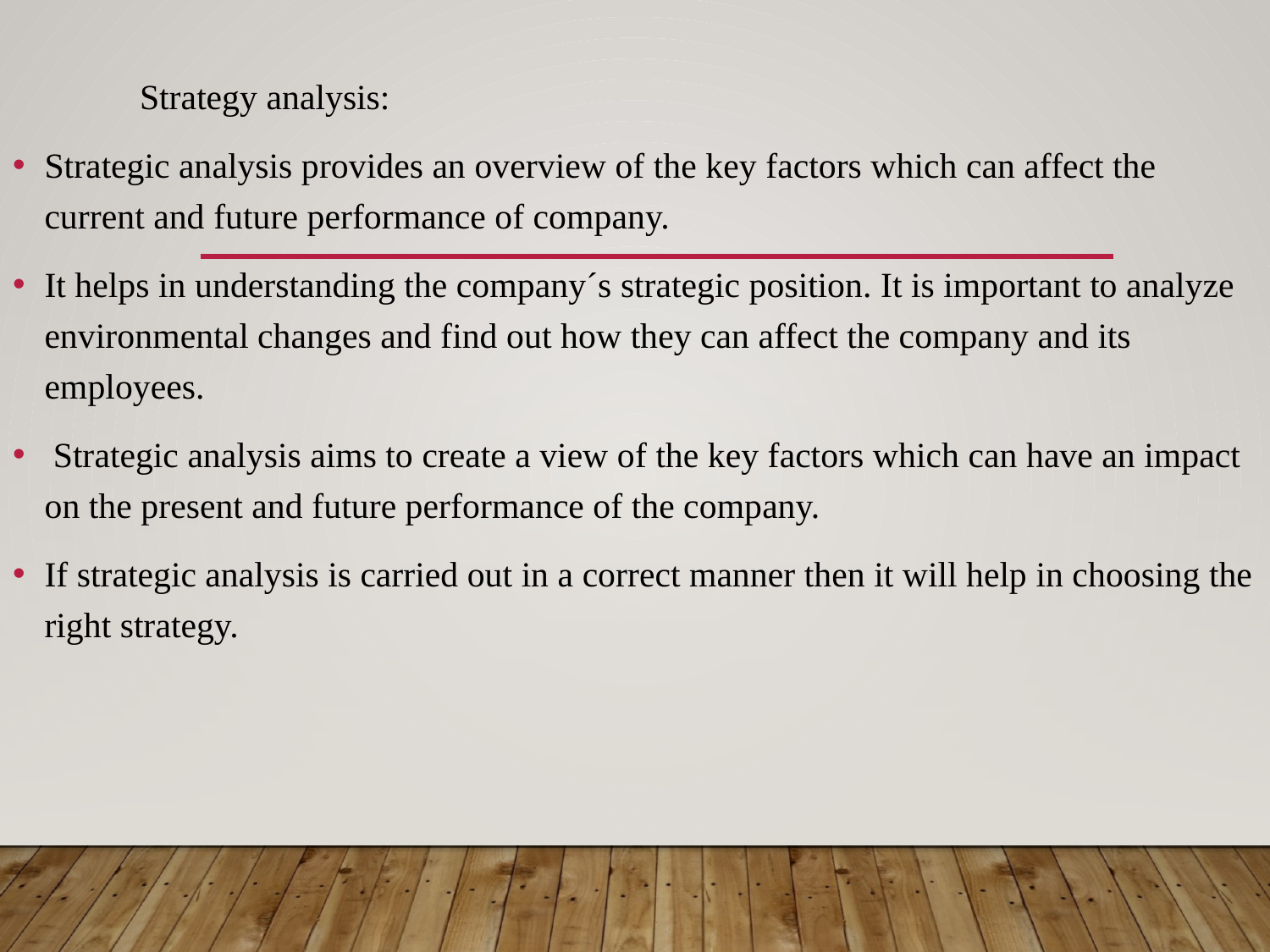

Strategy analysis:
Strategic analysis provides an overview of the key factors which can affect the current and future performance of company.
It helps in understanding the company´s strategic position. It is important to analyze environmental changes and find out how they can affect the company and its employees.
 Strategic analysis aims to create a view of the key factors which can have an impact on the present and future performance of the company.
If strategic analysis is carried out in a correct manner then it will help in choosing the right strategy.